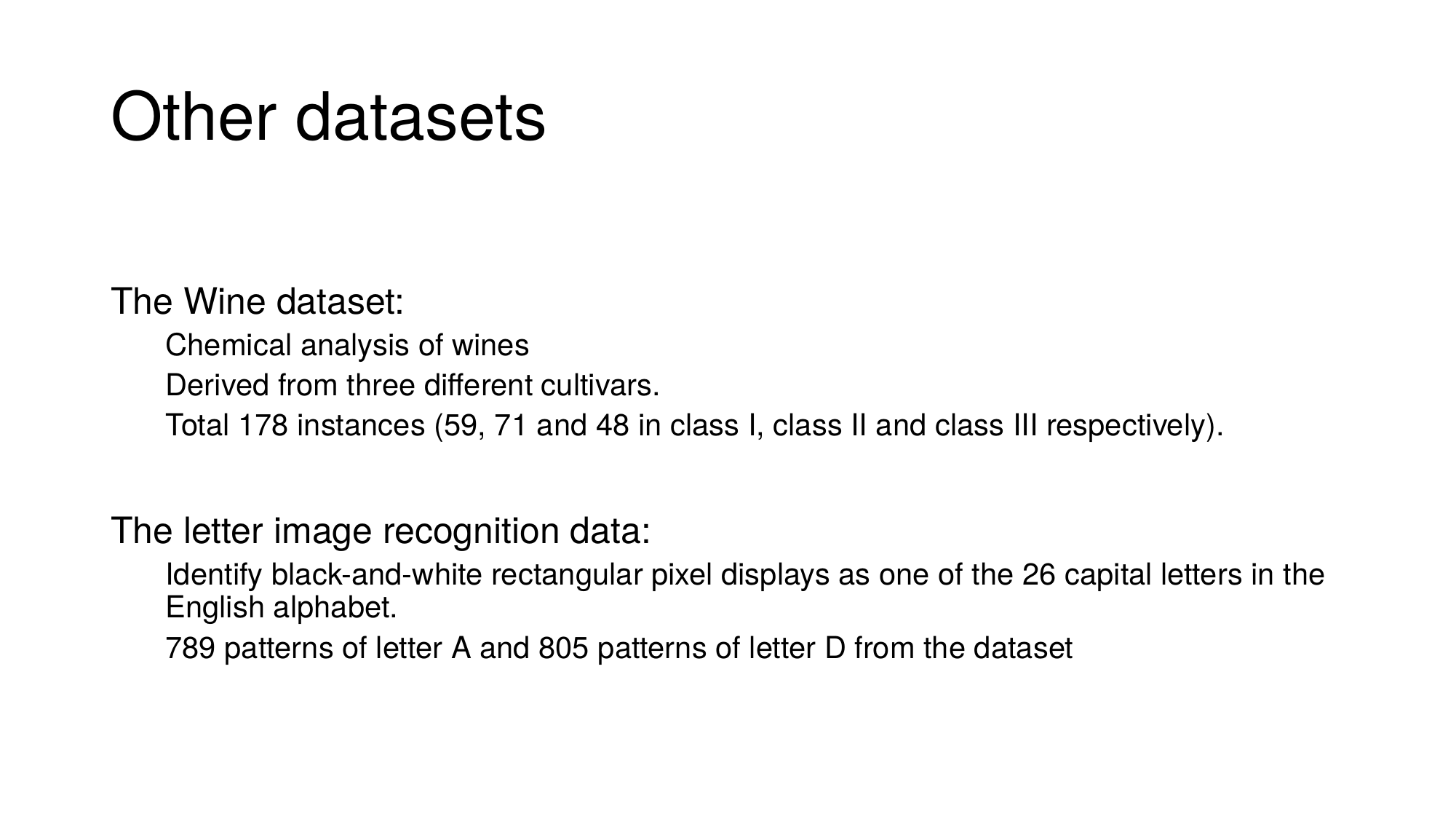

# Other datasets

The Wine dataset:
Chemical analysis of wines
Derived from three different cultivars.
Total 178 instances (59, 71 and 48 in class I, class II and class III respectively).

The letter image recognition data:
Identify black-and-white rectangular pixel displays as one of the 26 capital letters in the English alphabet.
789 patterns of letter A and 805 patterns of letter D from the dataset